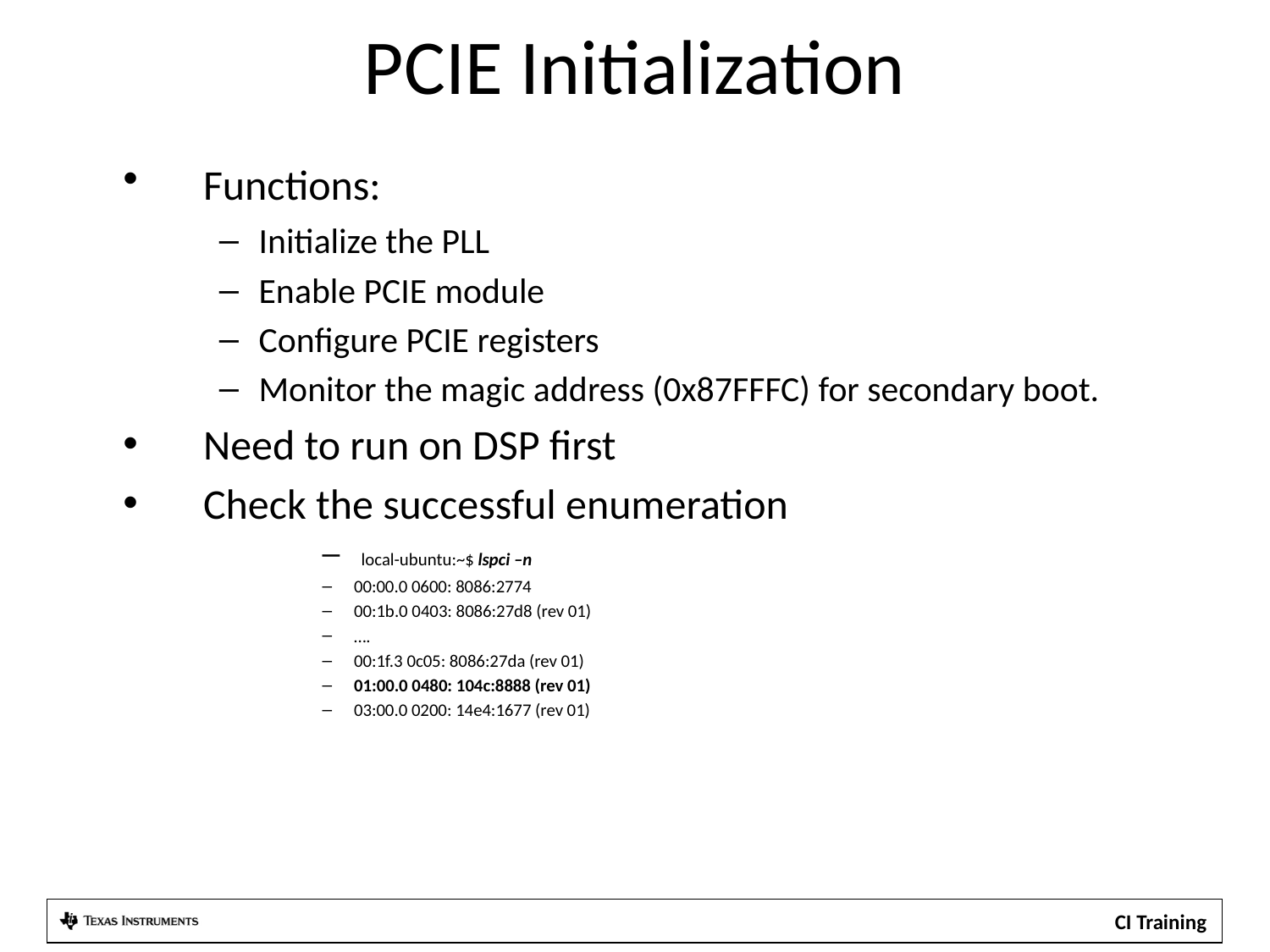

# PCIE Initialization
Functions:
Initialize the PLL
Enable PCIE module
Configure PCIE registers
Monitor the magic address (0x87FFFC) for secondary boot.
Need to run on DSP first
Check the successful enumeration
 local-ubuntu:~$ lspci –n
00:00.0 0600: 8086:2774
00:1b.0 0403: 8086:27d8 (rev 01)
….
00:1f.3 0c05: 8086:27da (rev 01)
01:00.0 0480: 104c:8888 (rev 01)
03:00.0 0200: 14e4:1677 (rev 01)